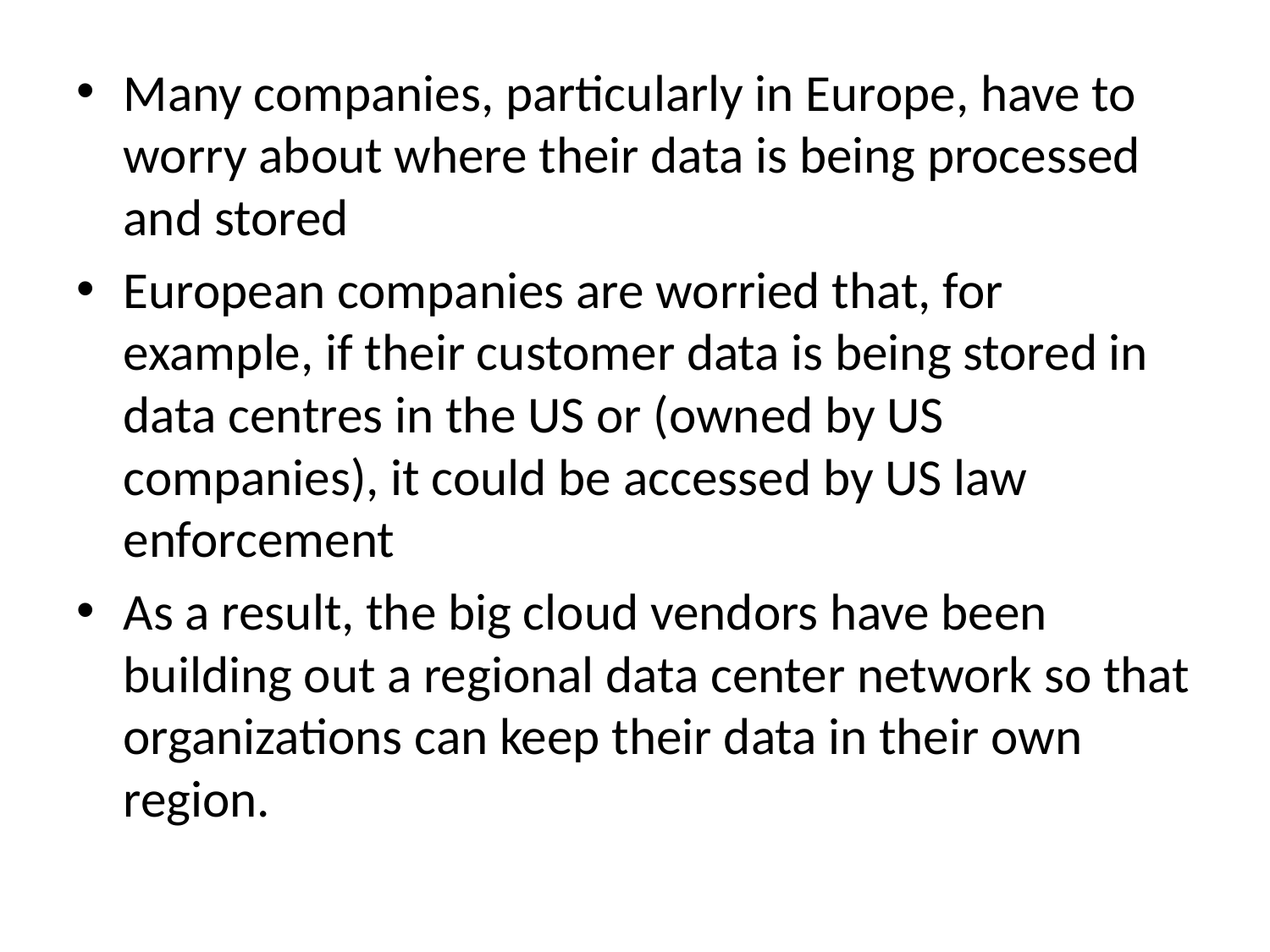

Many companies, particularly in Europe, have to worry about where their data is being processed and stored
European companies are worried that, for example, if their customer data is being stored in data centres in the US or (owned by US companies), it could be accessed by US law enforcement
As a result, the big cloud vendors have been building out a regional data center network so that organizations can keep their data in their own region.